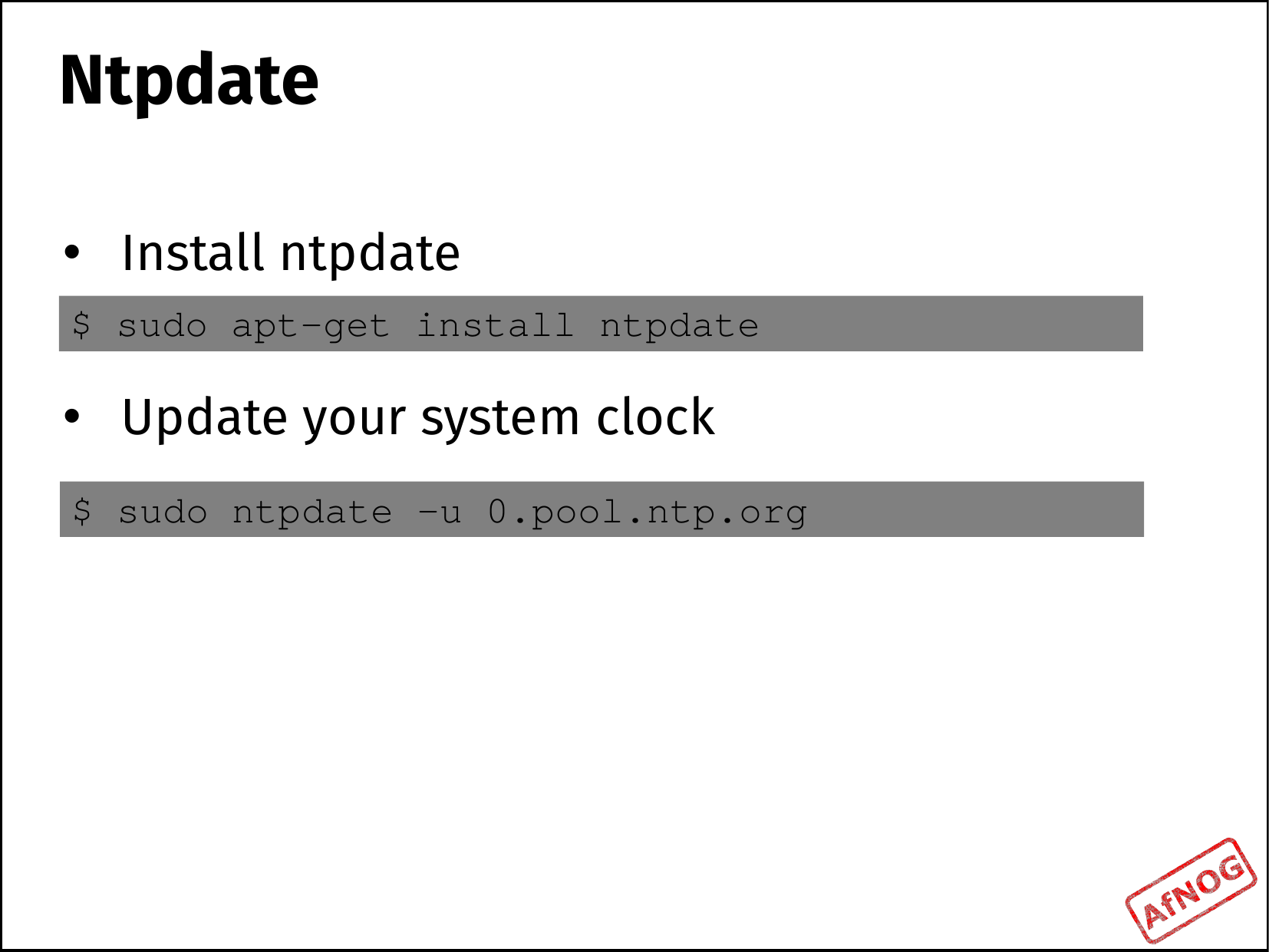

# Ntpdate
Install ntpdate

Update your system clock
$ sudo apt-get install ntpdate
$ sudo ntpdate –u 0.pool.ntp.org